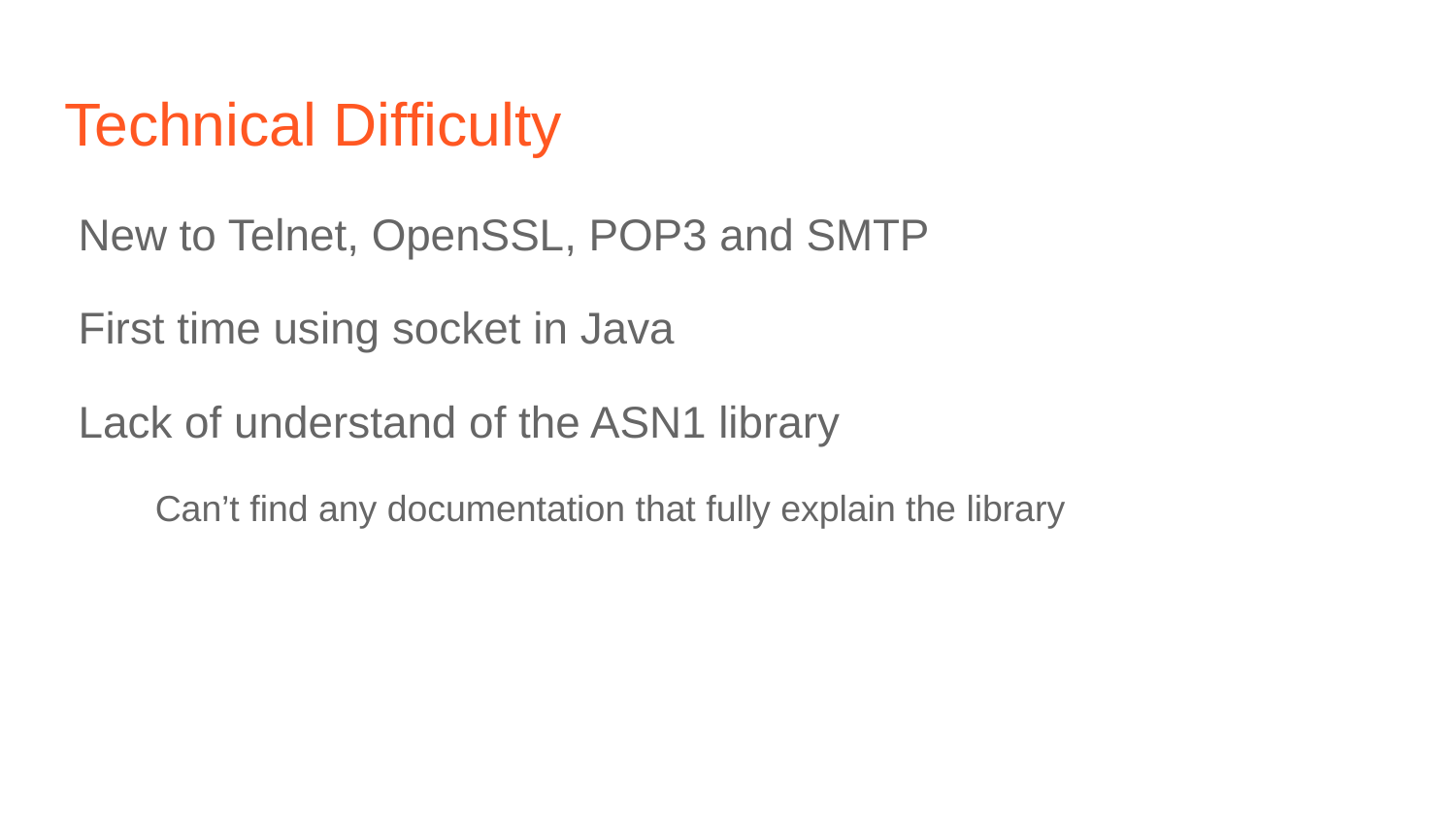

# Technical Difficulty
New to Telnet, OpenSSL, POP3 and SMTP
First time using socket in Java
Lack of understand of the ASN1 library
Can’t find any documentation that fully explain the library